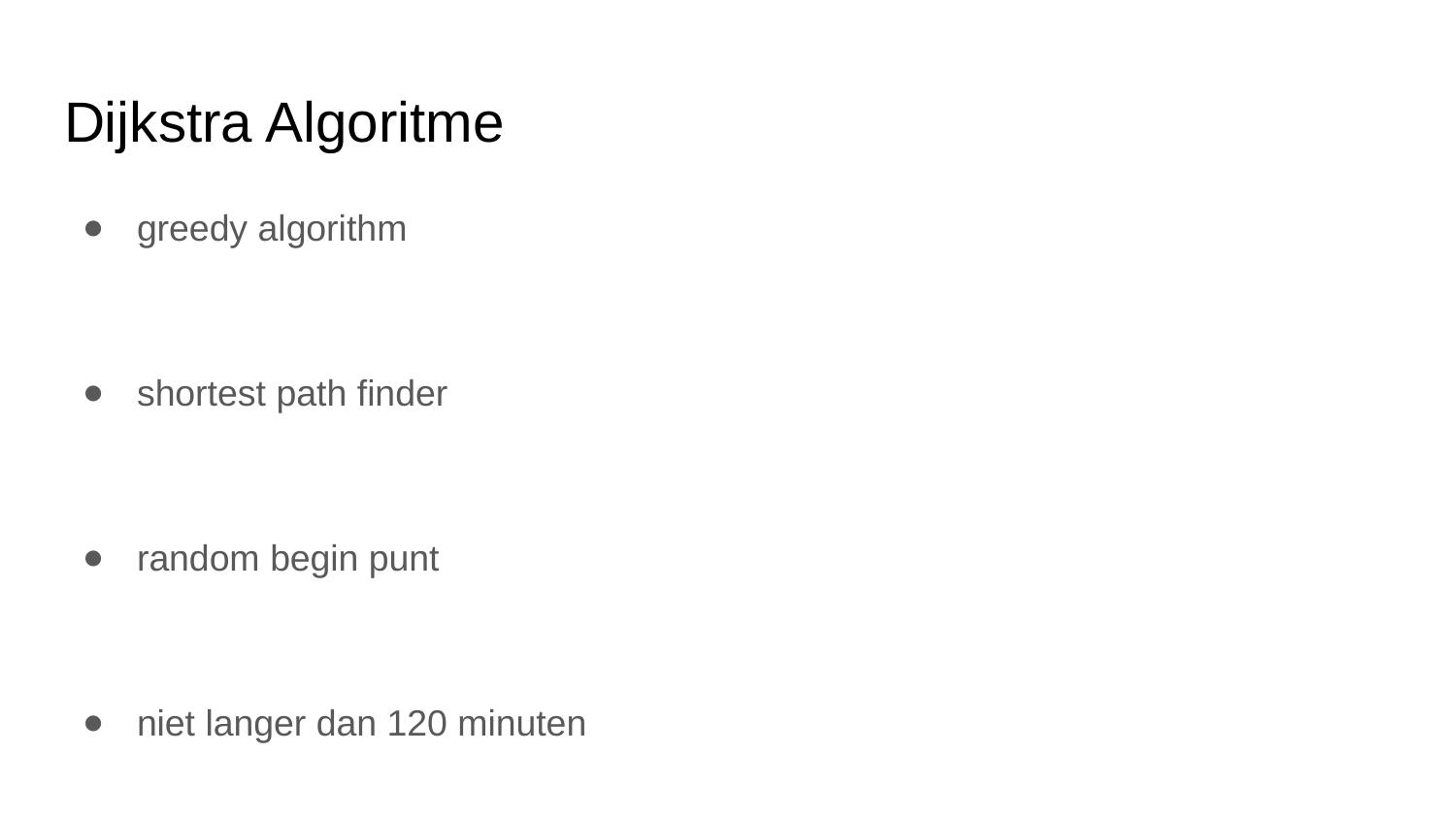

# Dijkstra Algoritme
greedy algorithm

shortest path finder

random begin punt

niet langer dan 120 minuten